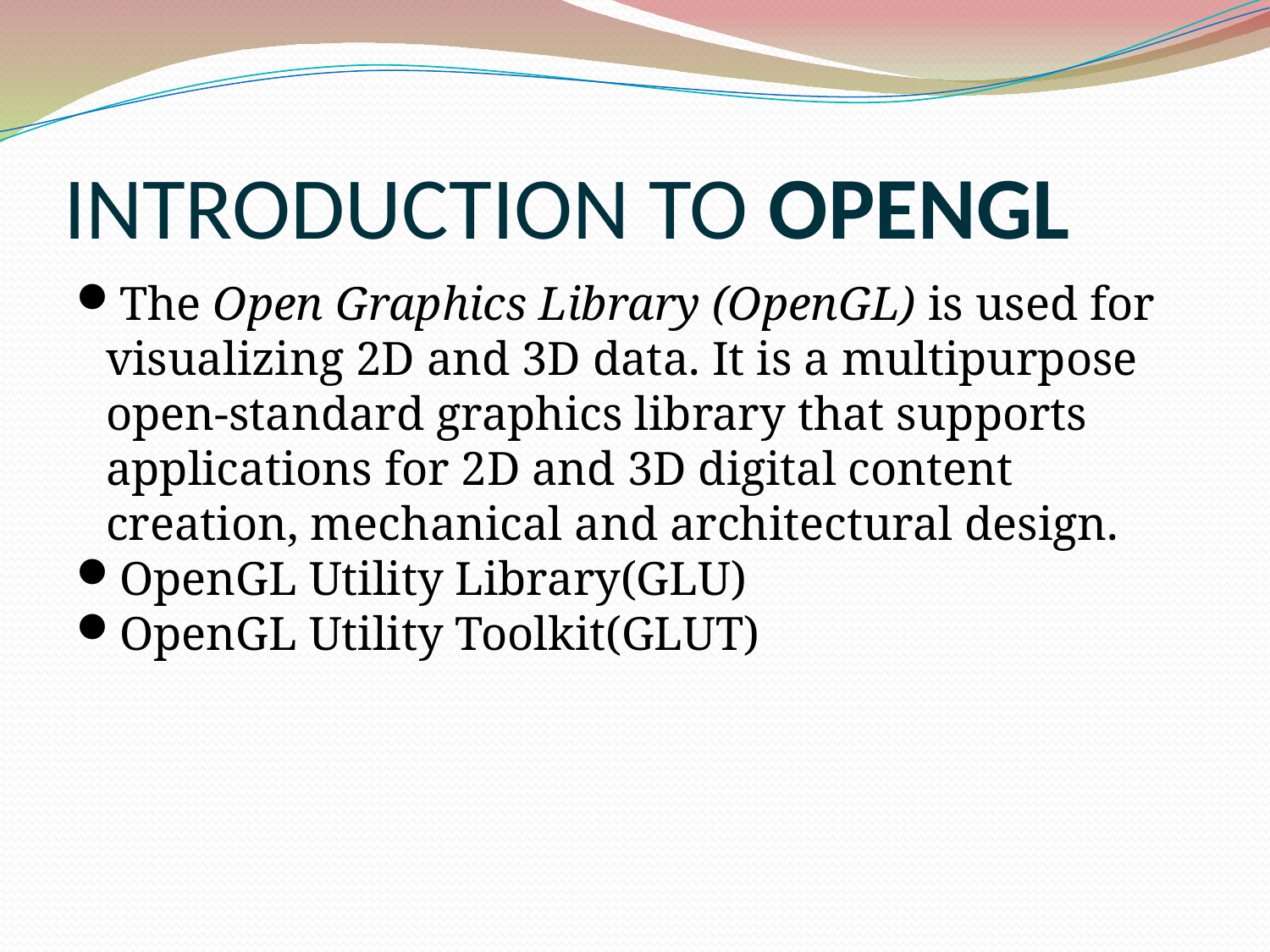

INTRODUCTION TO OPENGL
The Open Graphics Library (OpenGL) is used for visualizing 2D and 3D data. It is a multipurpose open-standard graphics library that supports applications for 2D and 3D digital content creation, mechanical and architectural design.
OpenGL Utility Library(GLU)
OpenGL Utility Toolkit(GLUT)